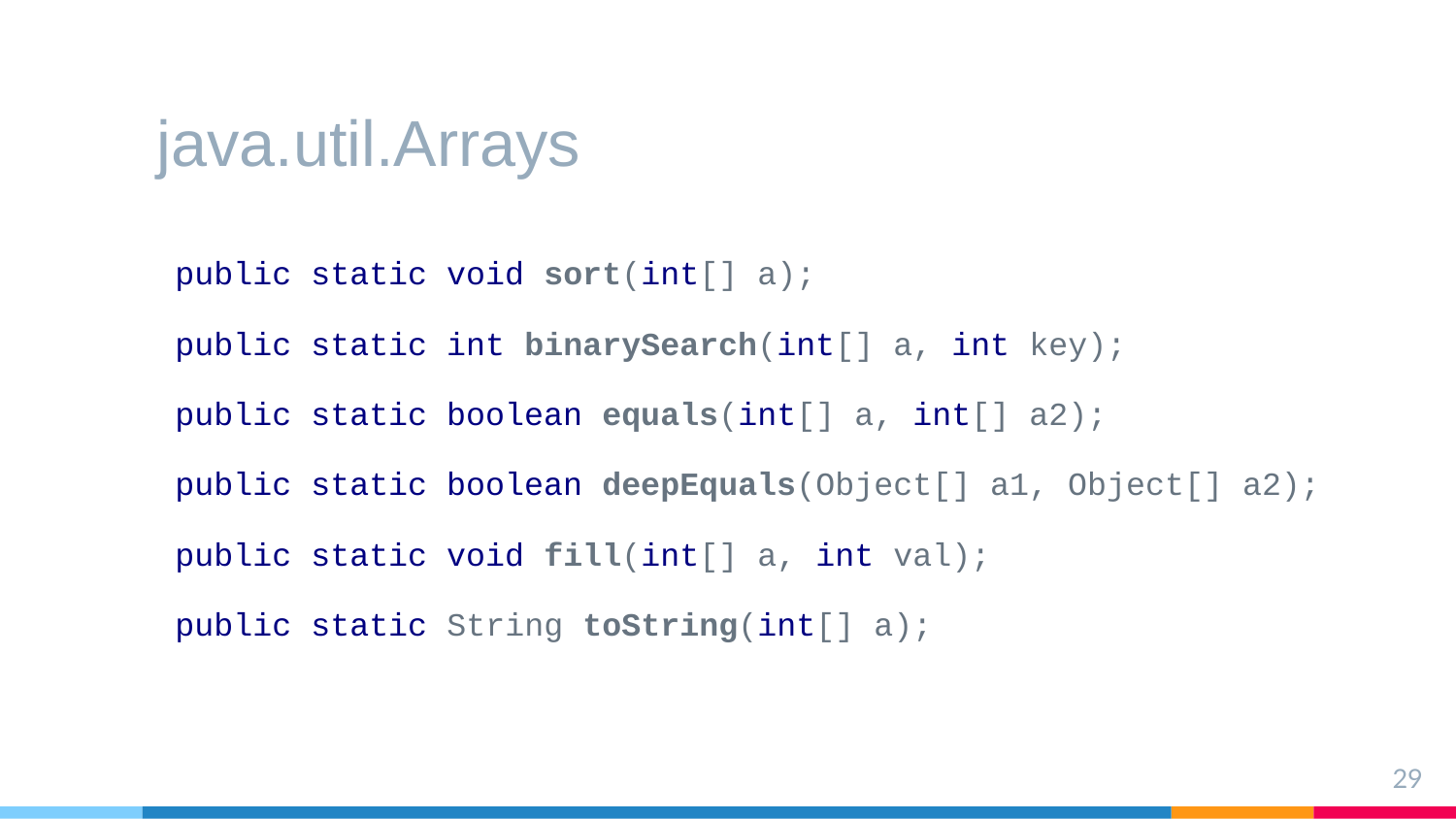

# java.util.Arrays
public static void sort(int[] a);
public static int binarySearch(int[] a, int key);
public static boolean equals(int[] a, int[] a2);
public static boolean deepEquals(Object[] a1, Object[] a2);
public static void fill(int[] a, int val);
public static String toString(int[] a);
29